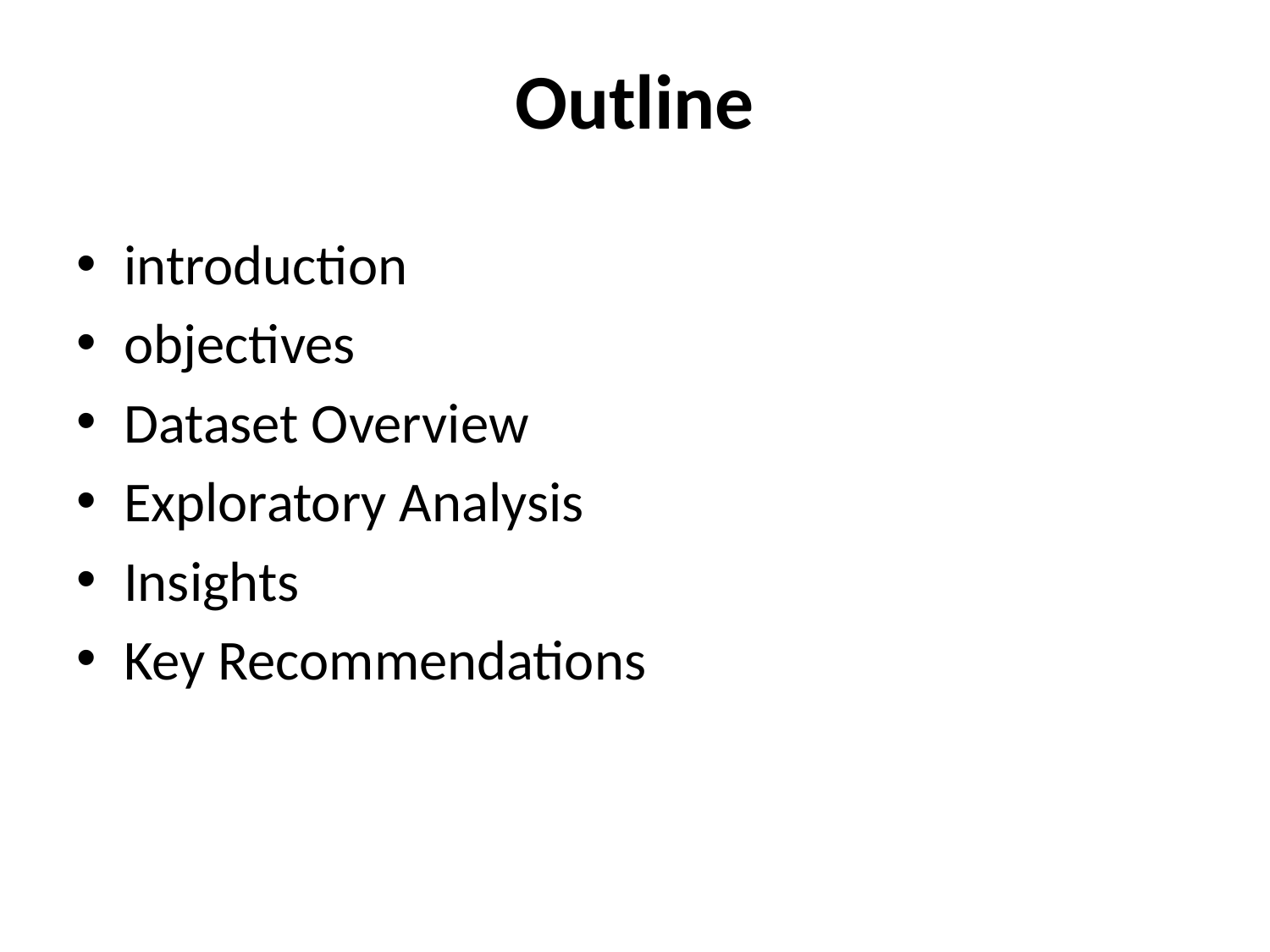

# Outline
introduction
objectives
Dataset Overview
Exploratory Analysis
Insights
Key Recommendations